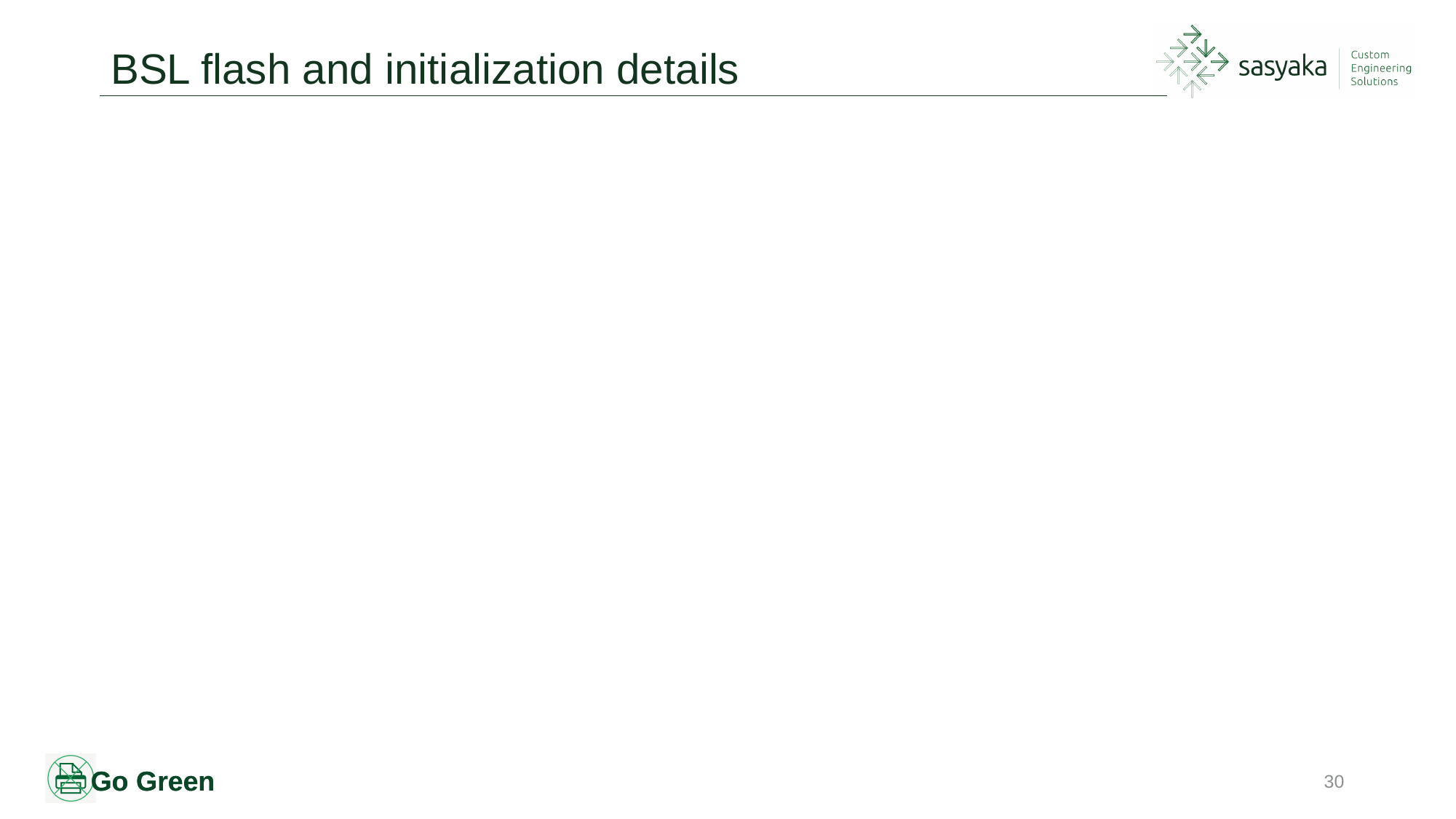

# BSL flash and initialization details
30